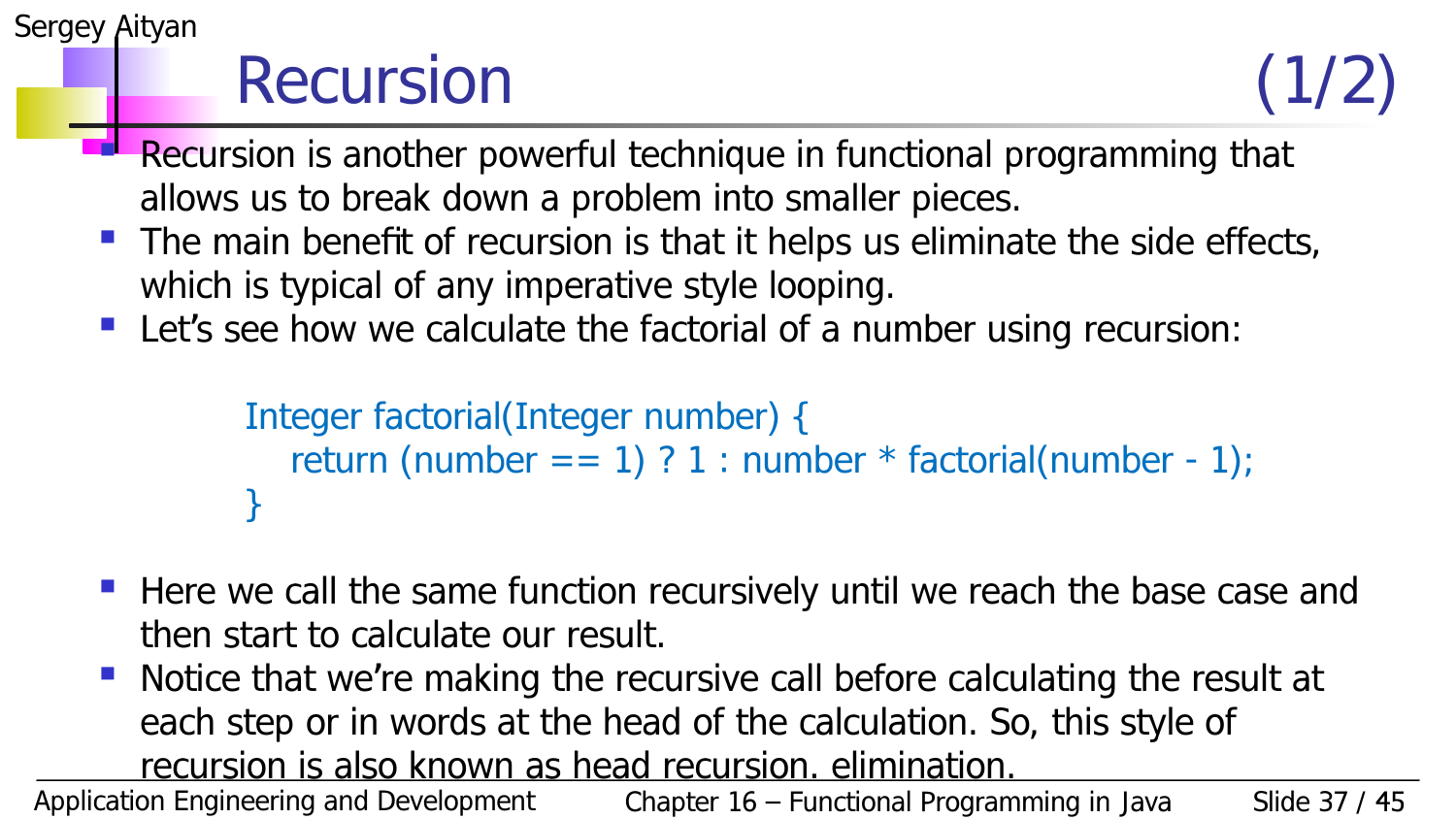

# Recursion						(1/2)
Recursion is another powerful technique in functional programming that allows us to break down a problem into smaller pieces.
The main benefit of recursion is that it helps us eliminate the side effects, which is typical of any imperative style looping.
Let’s see how we calculate the factorial of a number using recursion:

	Integer factorial(Integer number) {
	    return (number == 1) ? 1 : number * factorial(number - 1);
	}

Here we call the same function recursively until we reach the base case and then start to calculate our result.
Notice that we’re making the recursive call before calculating the result at each step or in words at the head of the calculation. So, this style of recursion is also known as head recursion. elimination.